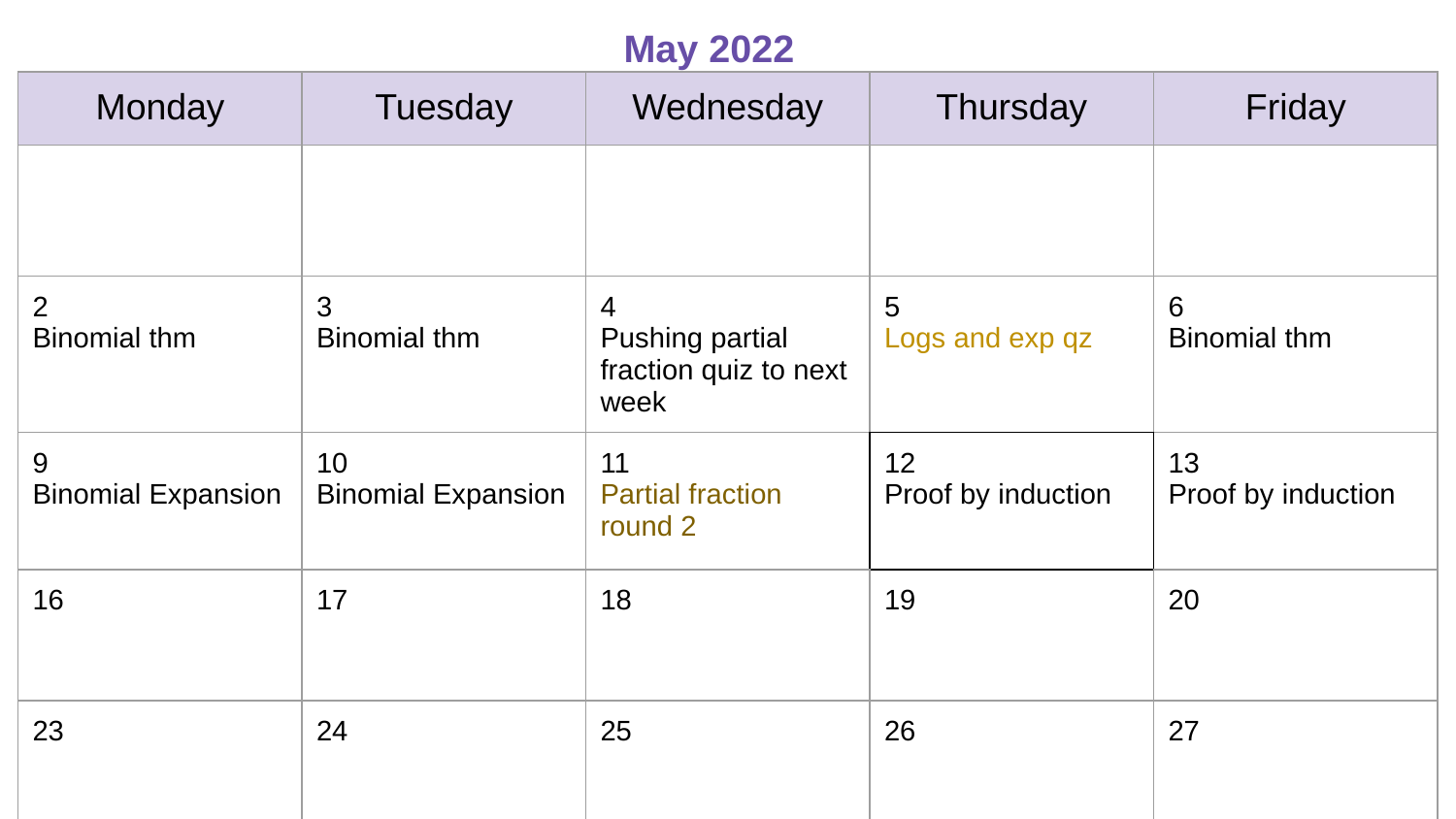

May 2022
| Monday | Tuesday | Wednesday | Thursday | Friday |
| --- | --- | --- | --- | --- |
|  |  |  |  |  |
| 2 Binomial thm | 3 Binomial thm | 4 Pushing partial fraction quiz to next week | 5 Logs and exp qz | 6 Binomial thm |
| 9 Binomial Expansion | 10 Binomial Expansion | 11 Partial fraction round 2 | 12 Proof by induction | 13 Proof by induction |
| 16 | 17 | 18 | 19 | 20 |
| 23 | 24 | 25 | 26 | 27 |